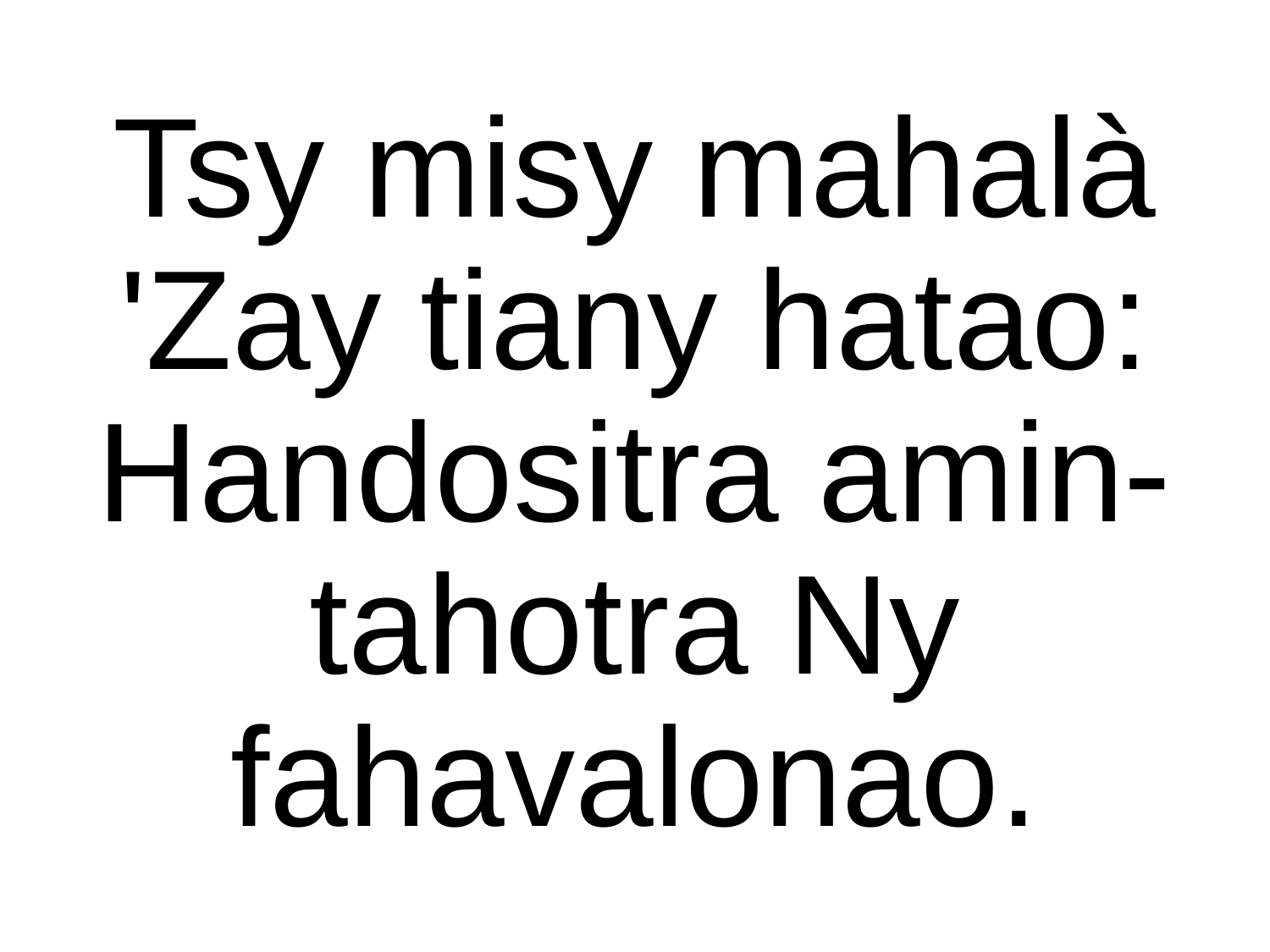

Tsy misy mahalà
'Zay tiany hatao: Handositra amin-tahotra Ny fahavalonao.